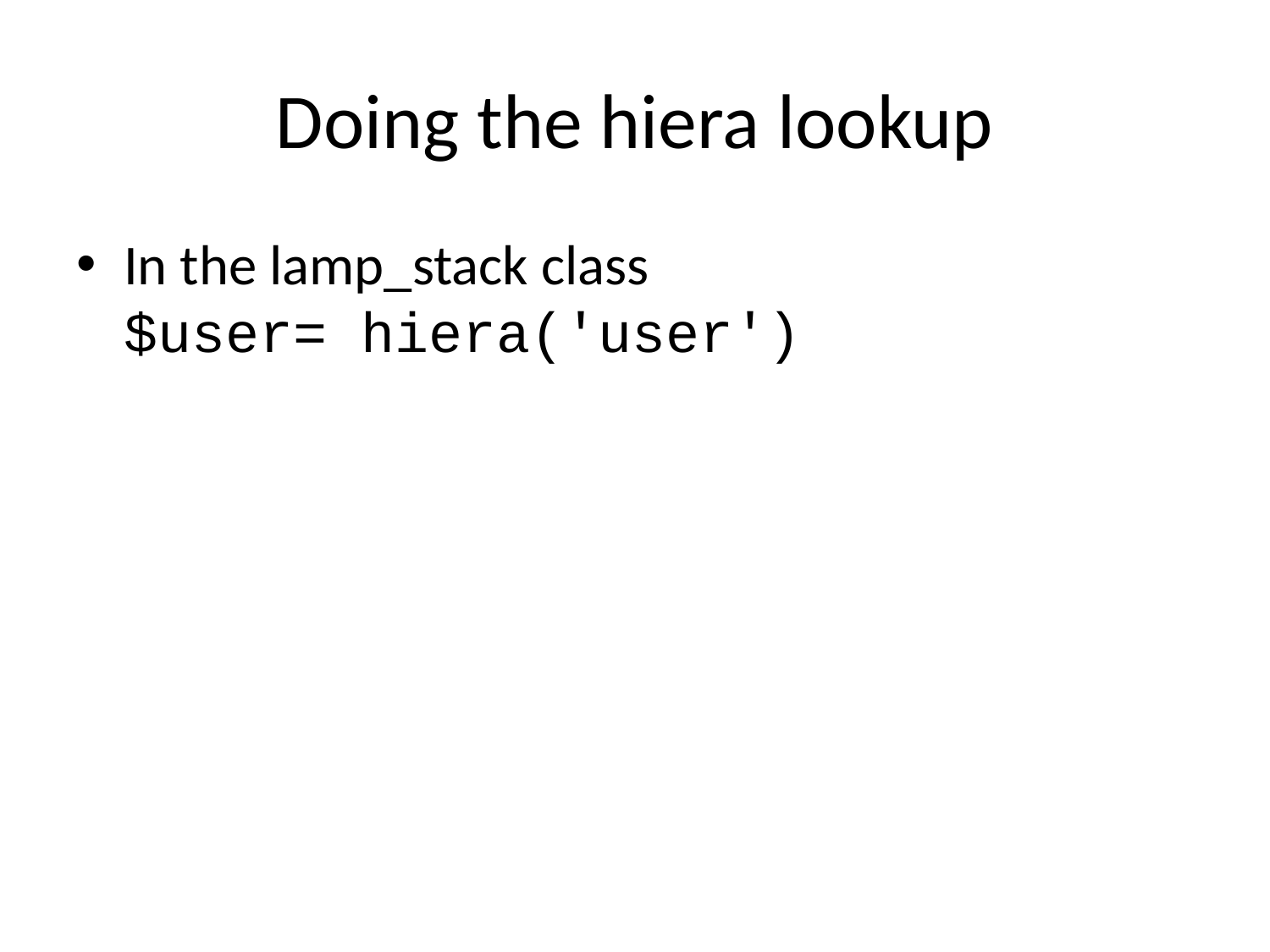

# Doing the hiera lookup
In the lamp_stack class
$user= hiera('user')